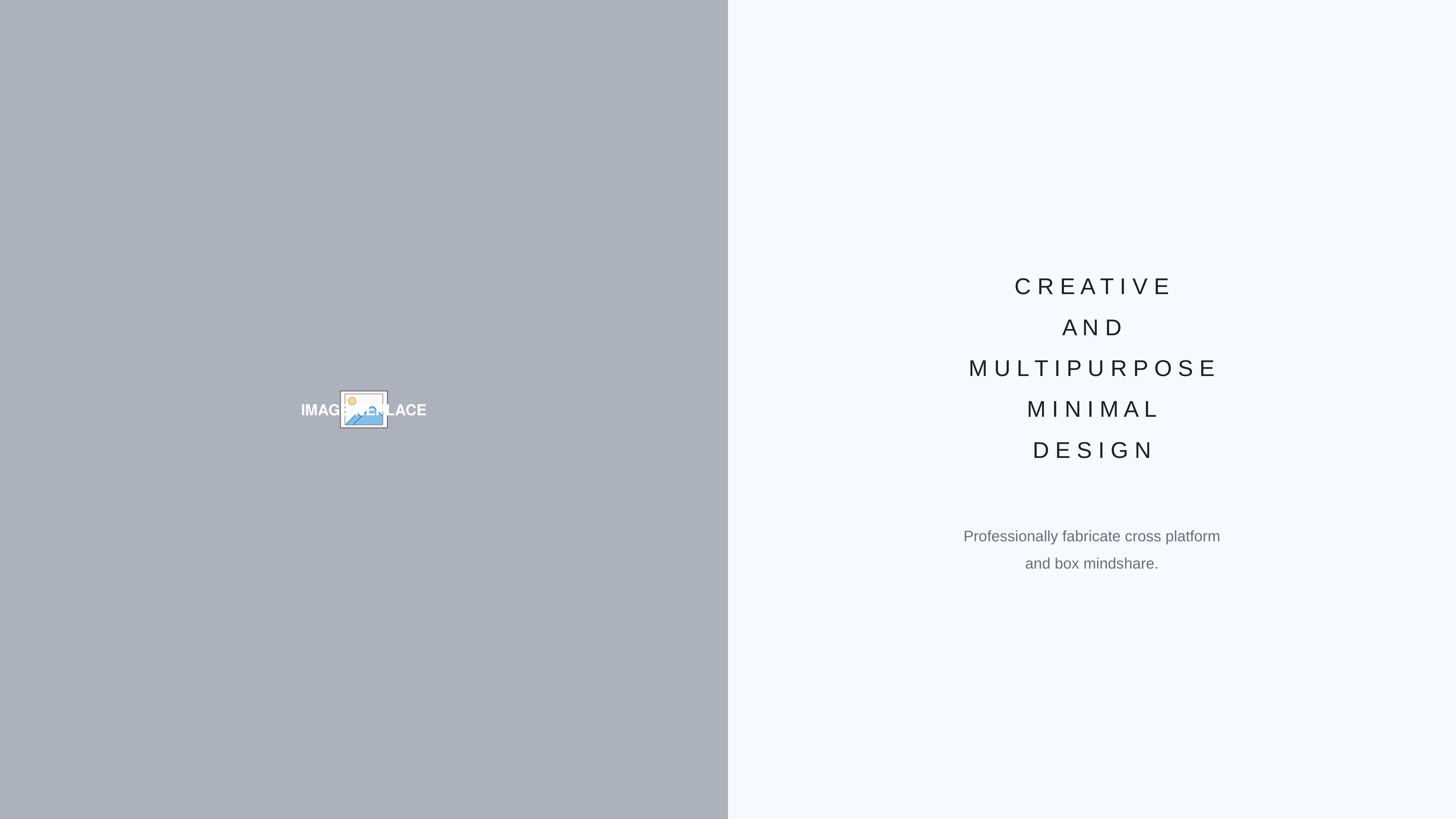

C R E A T I V E
A N D
M U L T I P U R P O S E
M I N I M A L
D E S I G N
Professionally fabricate cross platform
and box mindshare.